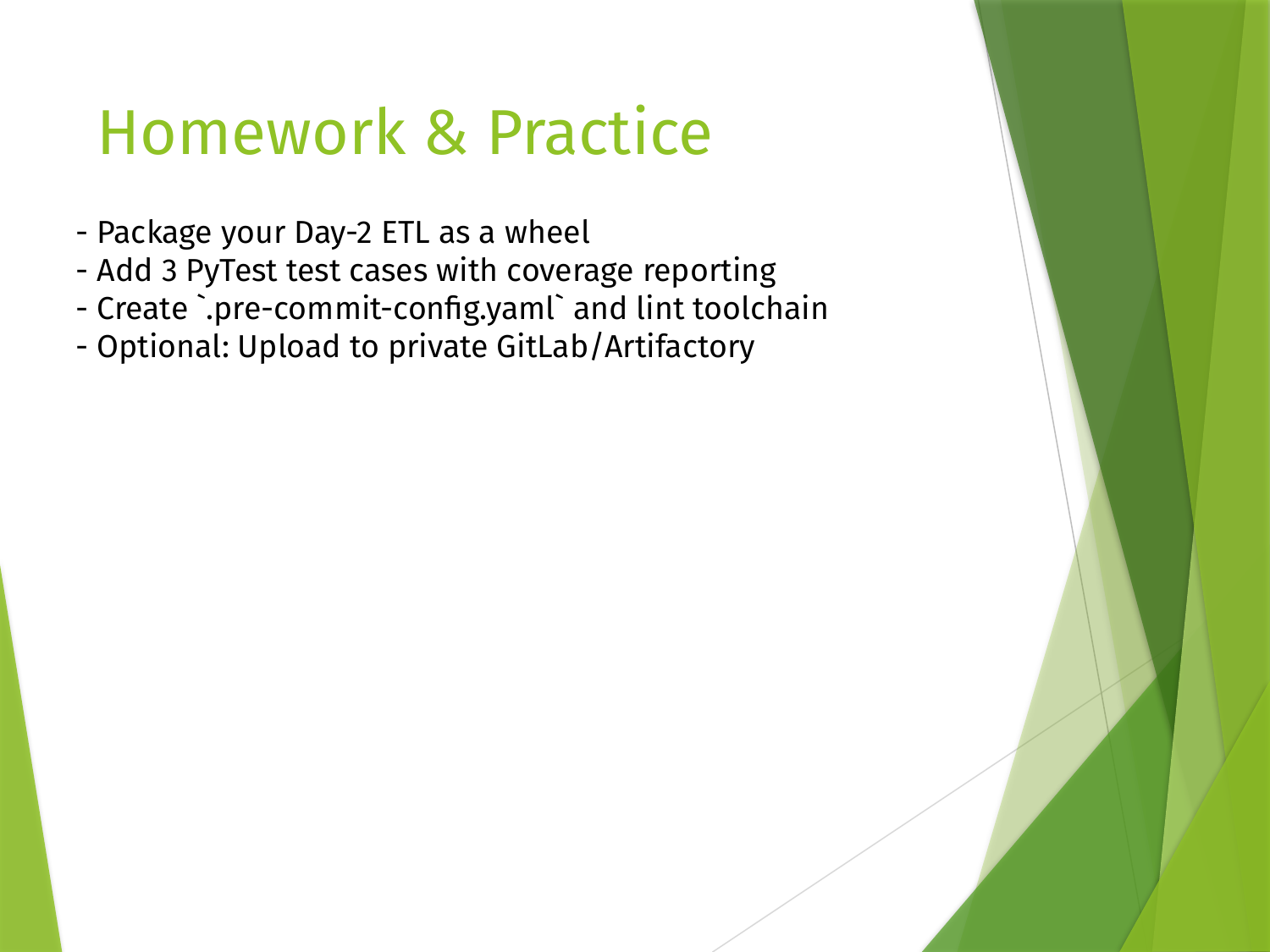

# Homework & Practice
- Package your Day-2 ETL as a wheel
- Add 3 PyTest test cases with coverage reporting
- Create `.pre-commit-config.yaml` and lint toolchain
- Optional: Upload to private GitLab/Artifactory